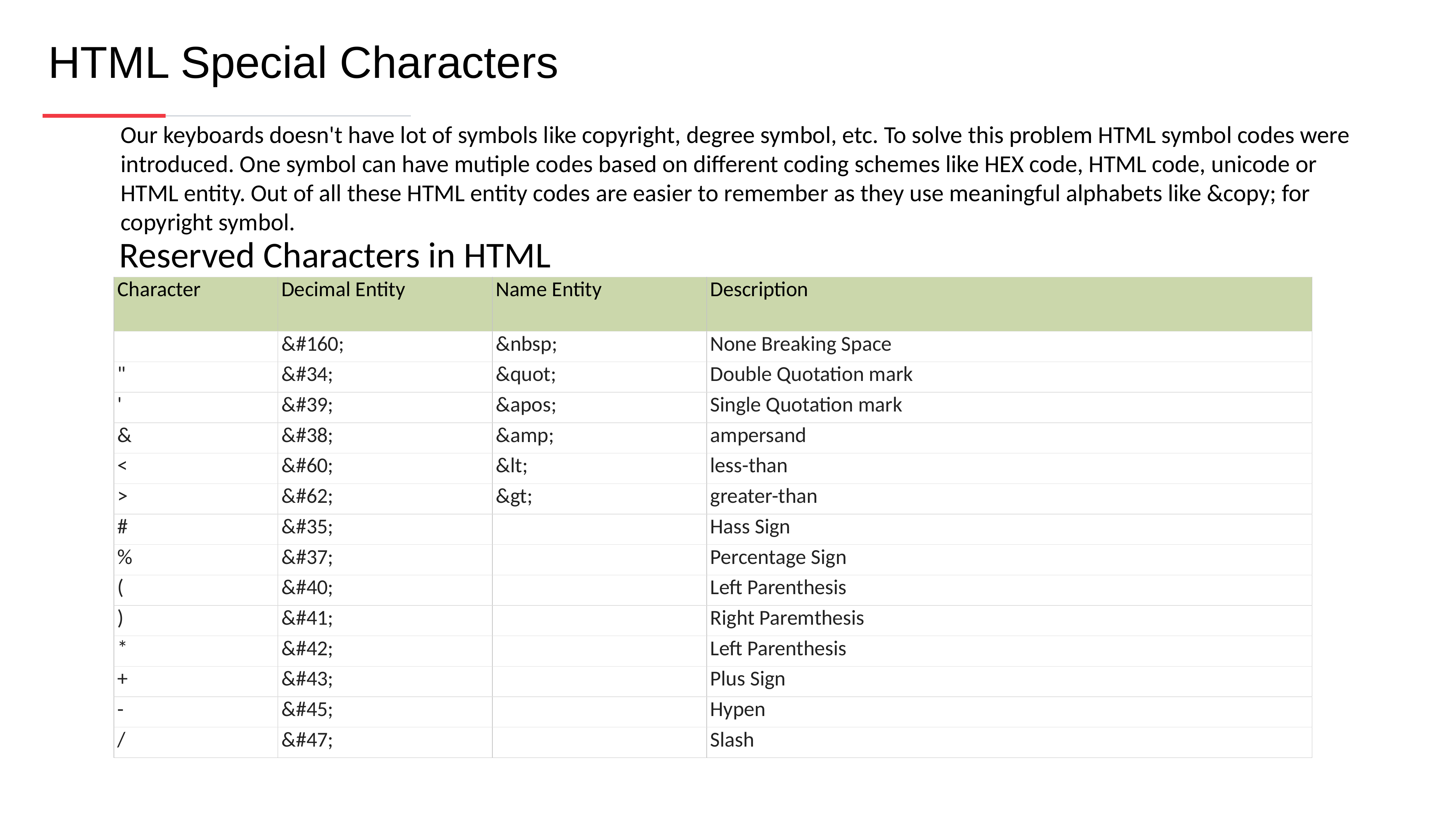

HTML Special Characters
Our keyboards doesn't have lot of symbols like copyright, degree symbol, etc. To solve this problem HTML symbol codes were introduced. One symbol can have mutiple codes based on different coding schemes like HEX code, HTML code, unicode or HTML entity. Out of all these HTML entity codes are easier to remember as they use meaningful alphabets like &copy; for copyright symbol.
Reserved Characters in HTML
| Character | Decimal Entity | Name Entity | Description |
| --- | --- | --- | --- |
|  | &#160; | &nbsp; | None Breaking Space |
| " | &#34; | &quot; | Double Quotation mark |
| ' | &#39; | &apos; | Single Quotation mark |
| & | &#38; | &amp; | ampersand |
| < | &#60; | &lt; | less-than |
| > | &#62; | &gt; | greater-than |
| # | &#35; |  | Hass Sign |
| % | &#37; |  | Percentage Sign |
| ( | &#40; |  | Left Parenthesis |
| ) | &#41; |  | Right Paremthesis |
| \* | &#42; |  | Left Parenthesis |
| + | &#43; |  | Plus Sign |
| - | &#45; |  | Hypen |
| / | &#47; |  | Slash |